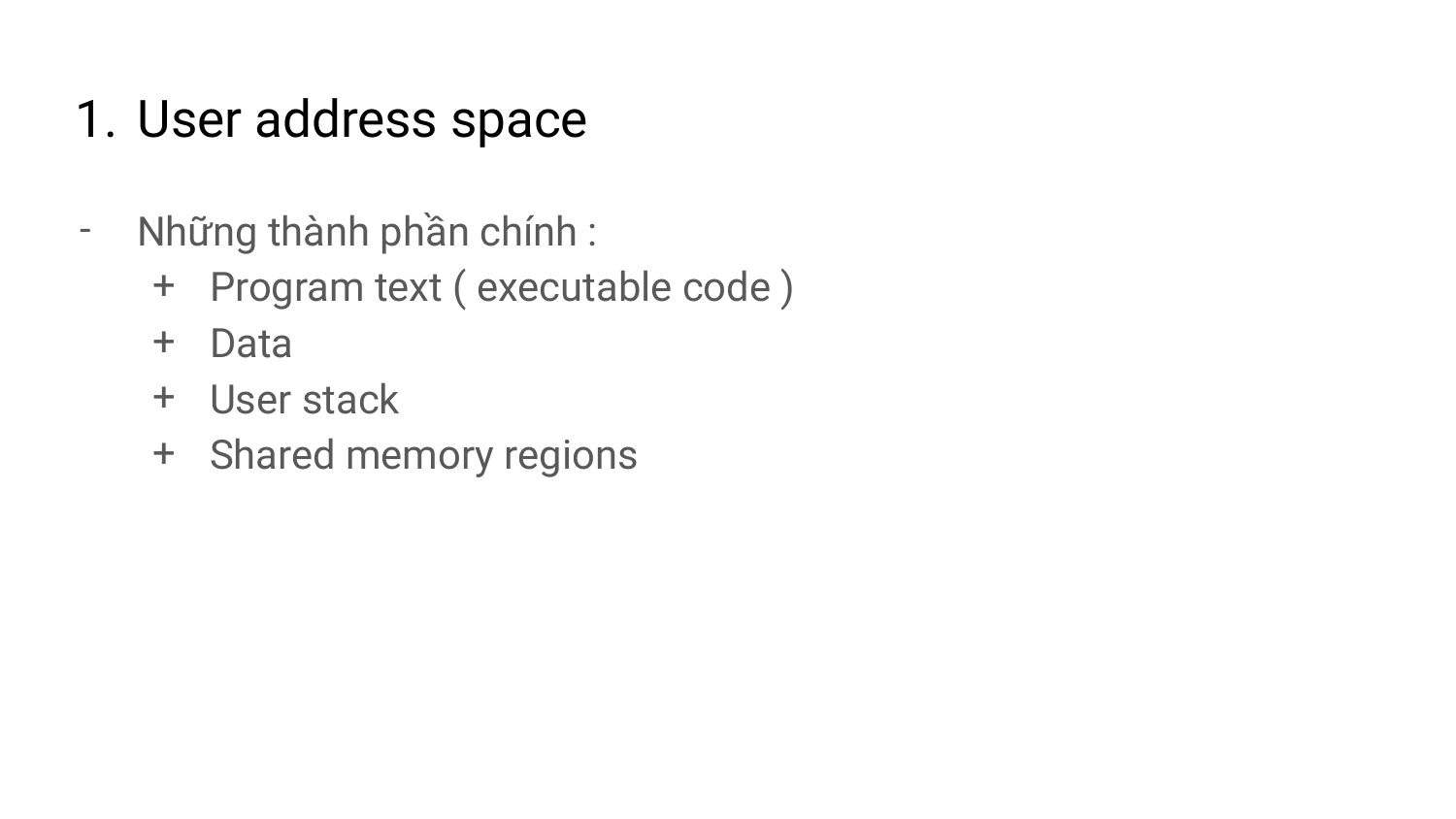

# User address space
Những thành phần chính :
Program text ( executable code )
Data
User stack
Shared memory regions